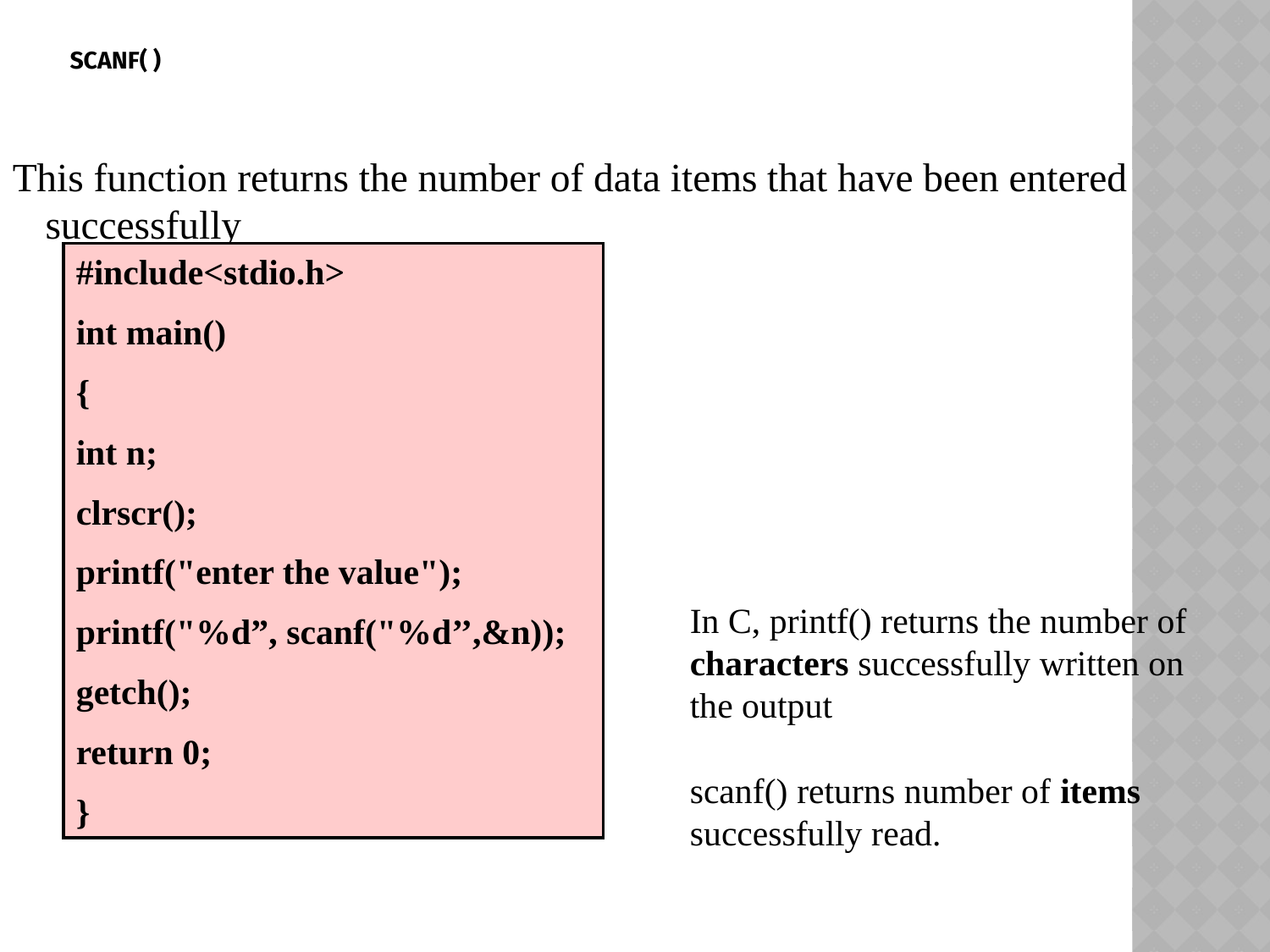

# scanf( )

This function returns the number of data items that have been entered successfully

#include<stdio.h>
int main()
{
int n;
clrscr();
printf("enter the value");
printf("%d”, scanf("%d’’,&n));
getch();
return 0;
}
In C, printf() returns the number of characters successfully written on the output

scanf() returns number of items successfully read.